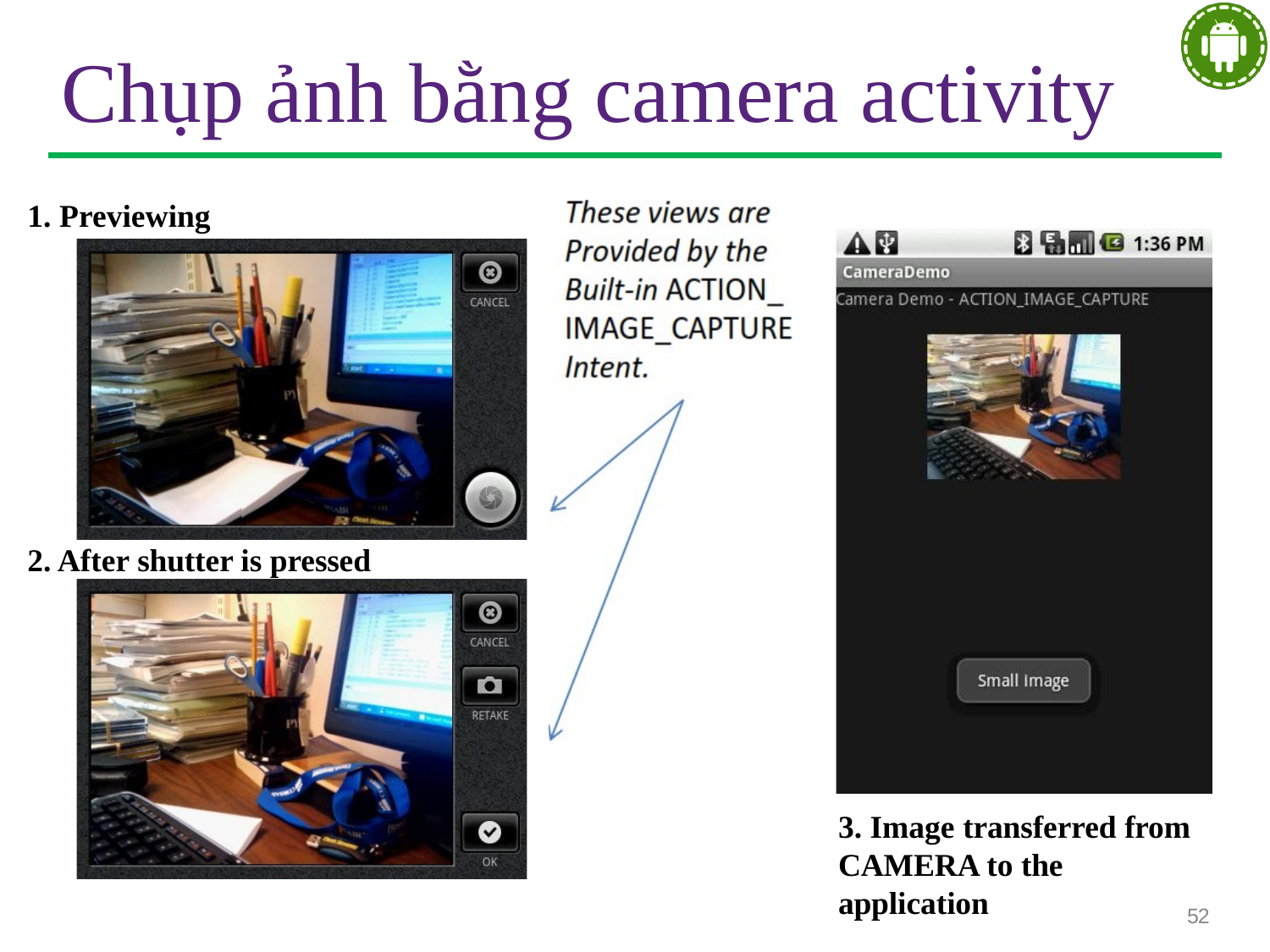

# Chụp ảnh bằng camera activity
1. Previewing

2. After shutter is pressed

3. Image transferred from
CAMERA to the
application
52